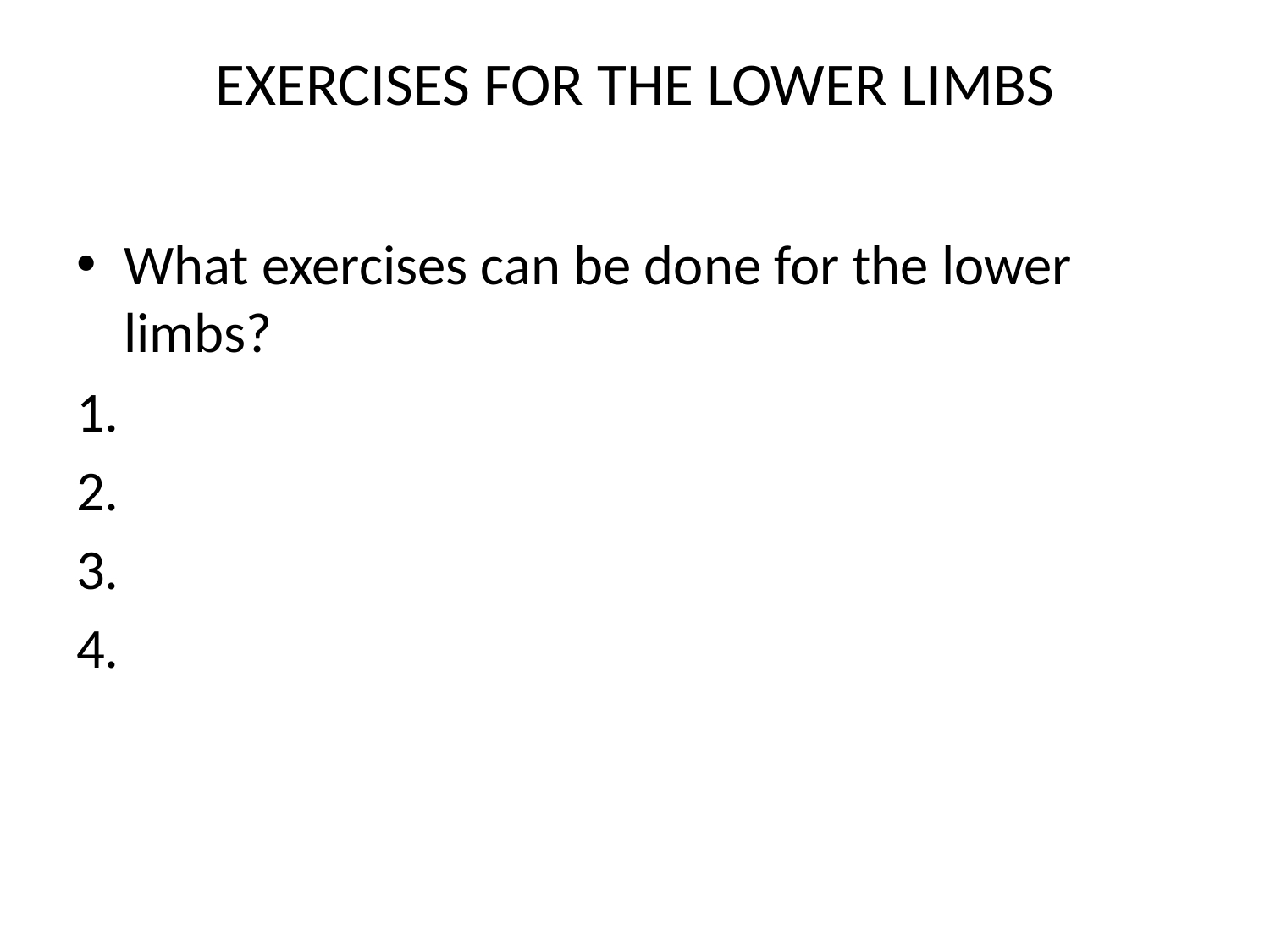

# EXERCISES FOR THE LOWER LIMBS
What exercises can be done for the lower limbs?